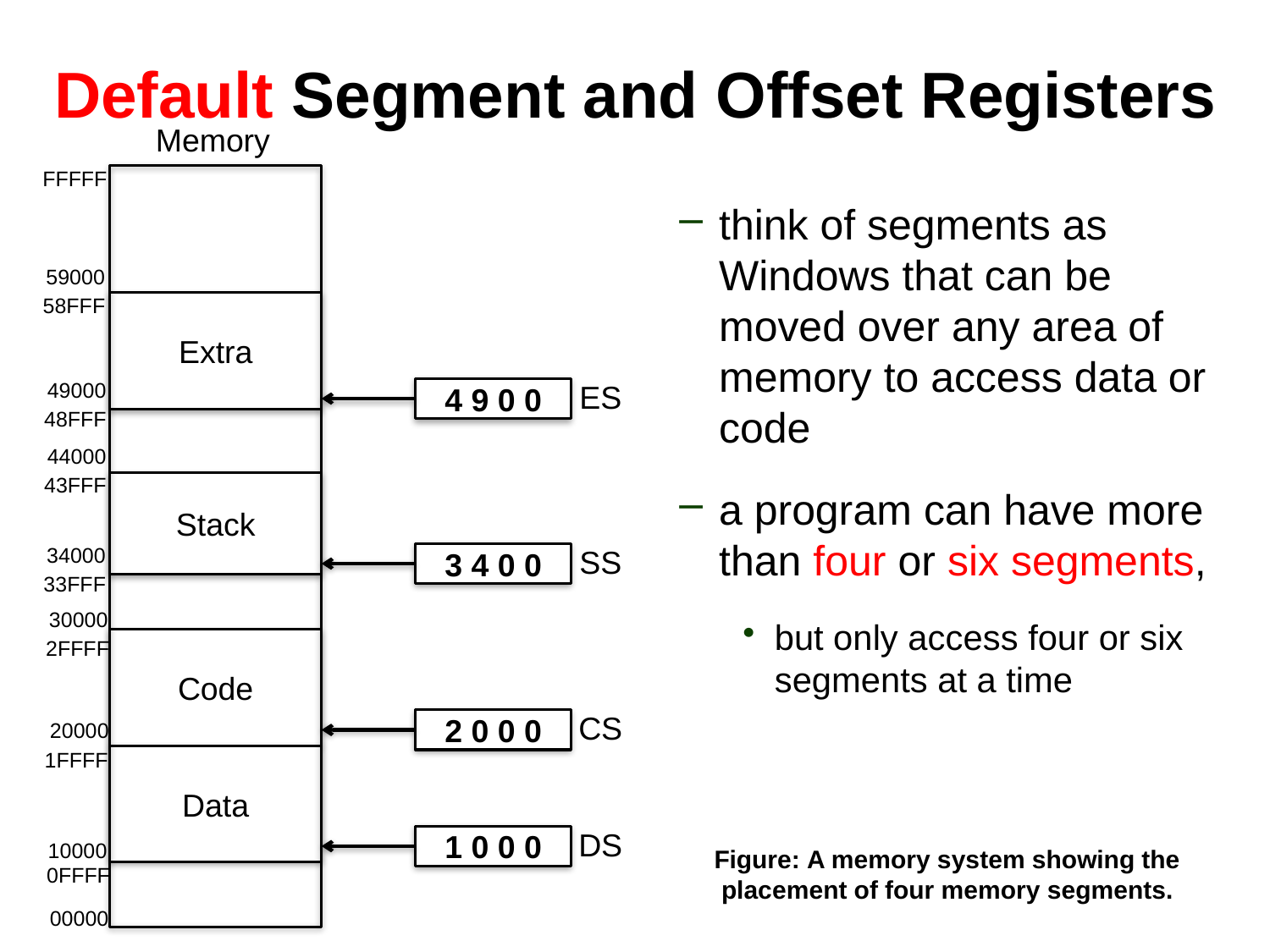

Default Segment and Offset Registers
Memory
FFFFF

59000
58FFF
Extra
49000
48FFF
44000
43FFF
Stack
34000
33FFF
30000
Code
2FFFF
20000
Data
1FFFF
10000
0FFFF
00000
ES
4 9 0 0
SS
3 4 0 0
CS
2 0 0 0
DS
1 0 0 0
think of segments as Windows that can be moved over any area of memory to access data or code
a program can have more than four or six segments,
but only access four or six segments at a time
# Figure: A memory system showing the placement of four memory segments.